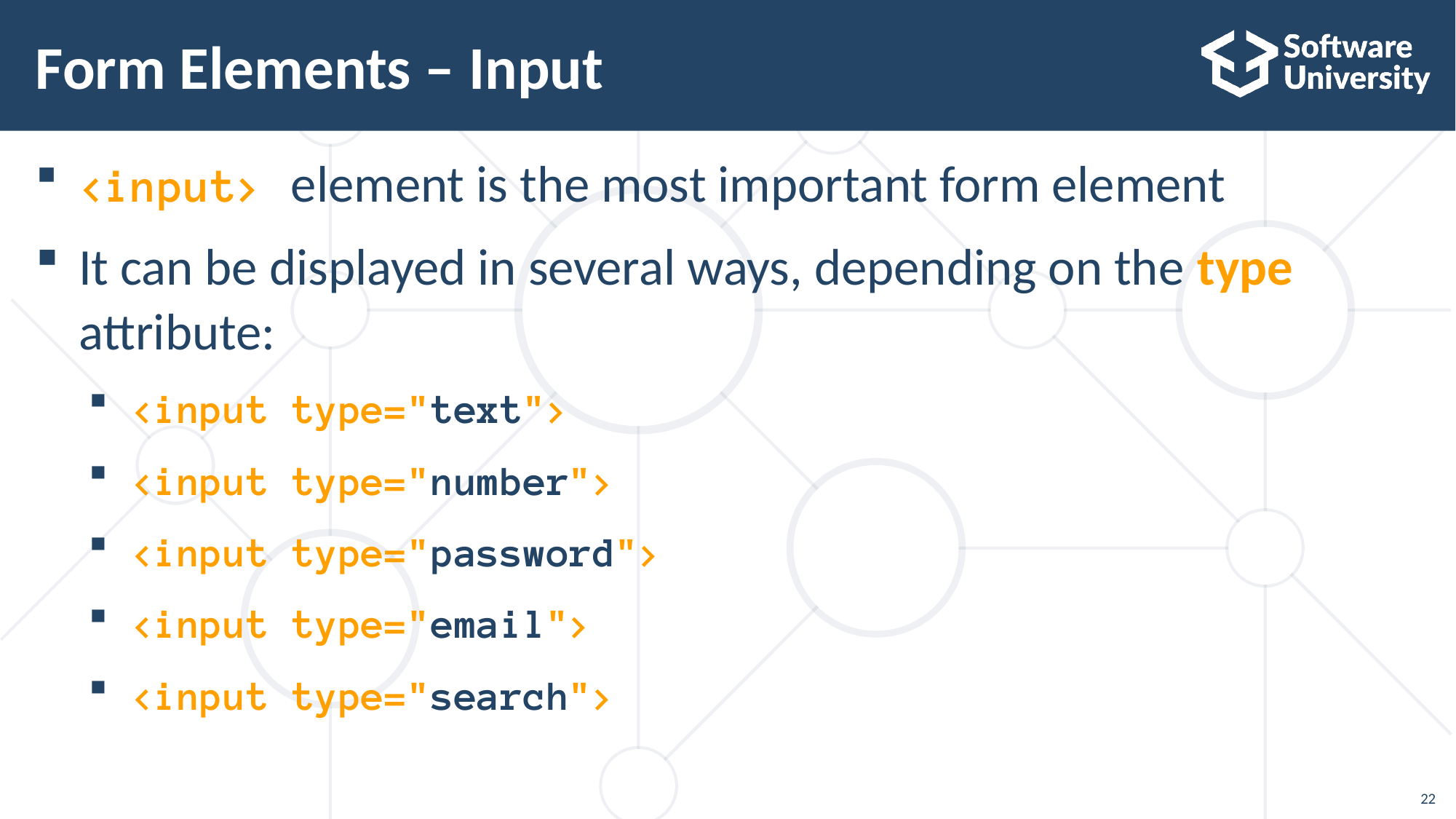

# Form Elements – Input
<input> element is the most important form element
It can be displayed in several ways, depending on the type attribute:
<input type="text">
<input type="number">
<input type="password">
<input type="email">
<input type="search">

22